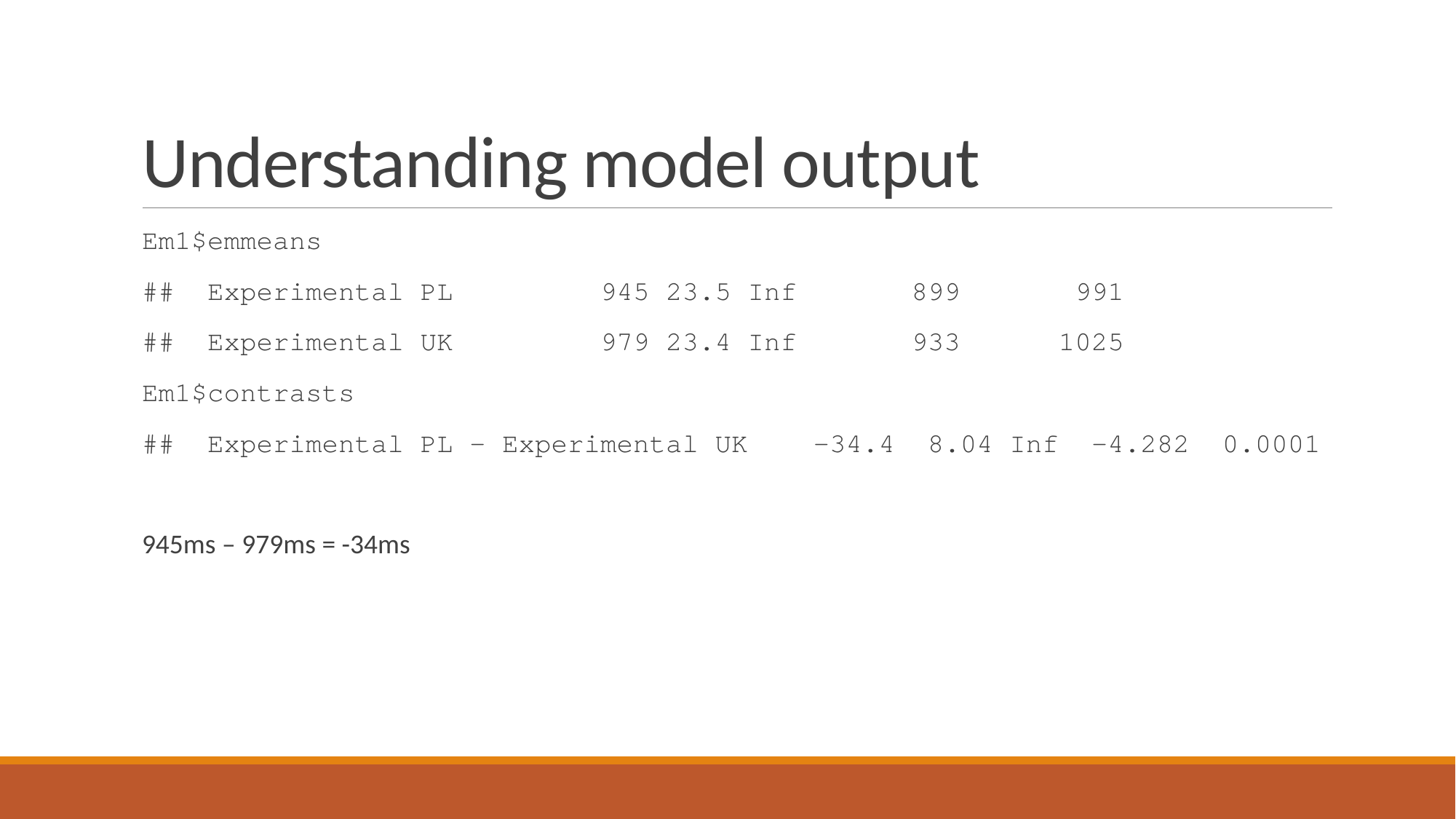

# Understanding model output
Em1$emmeans
##  Experimental PL         945 23.5 Inf       899       991
##  Experimental UK         979 23.4 Inf       933      1025
Em1$contrasts
##  Experimental PL - Experimental UK    -34.4  8.04 Inf  -4.282  0.0001

945ms – 979ms = -34ms